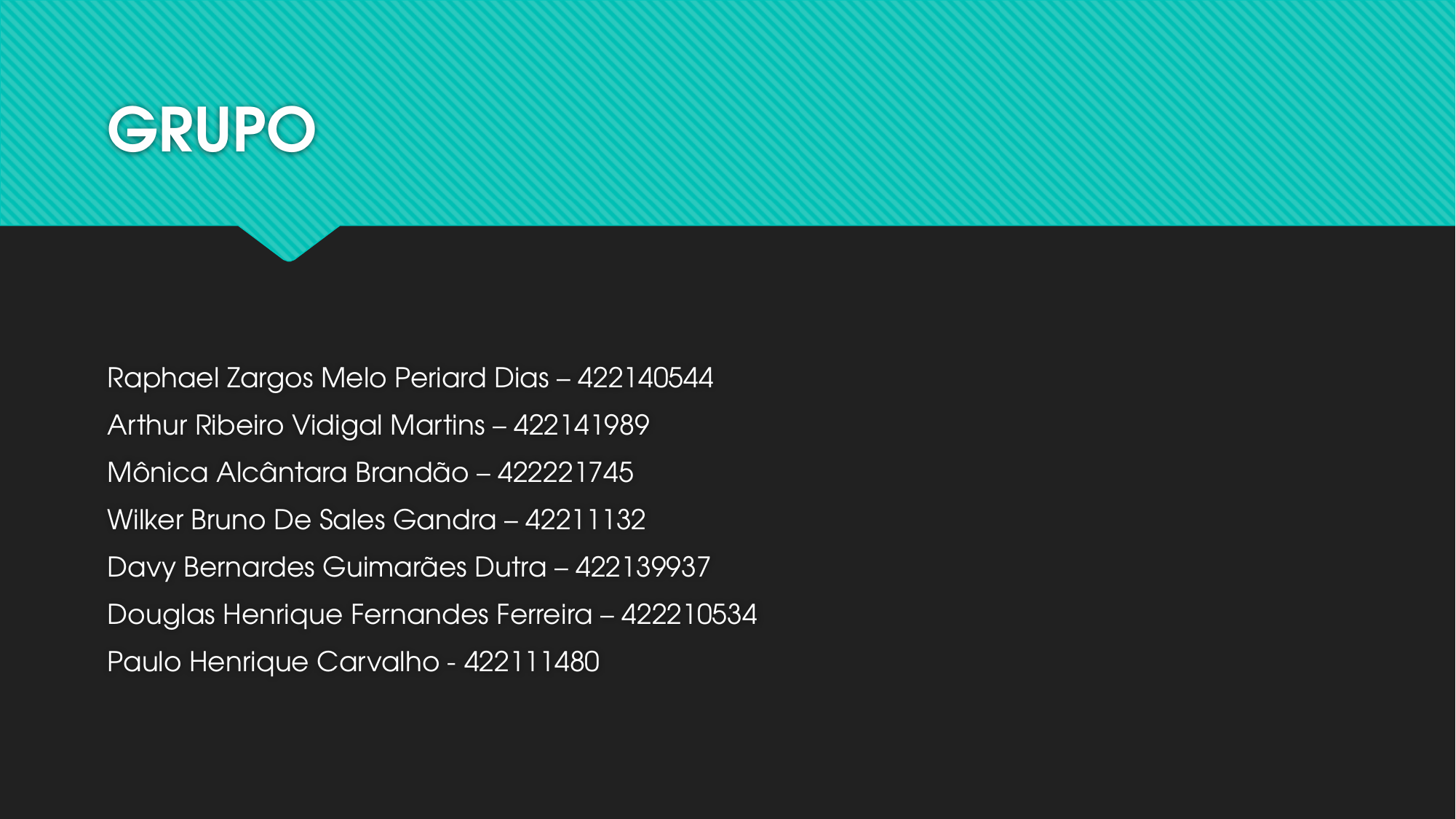

# GRUPO
Raphael Zargos Melo Periard Dias – 422140544
Arthur Ribeiro Vidigal Martins – 422141989
Mônica Alcântara Brandão – 422221745
Wilker Bruno De Sales Gandra – 42211132
Davy Bernardes Guimarães Dutra – 422139937
Douglas Henrique Fernandes Ferreira – 422210534
Paulo Henrique Carvalho - 422111480